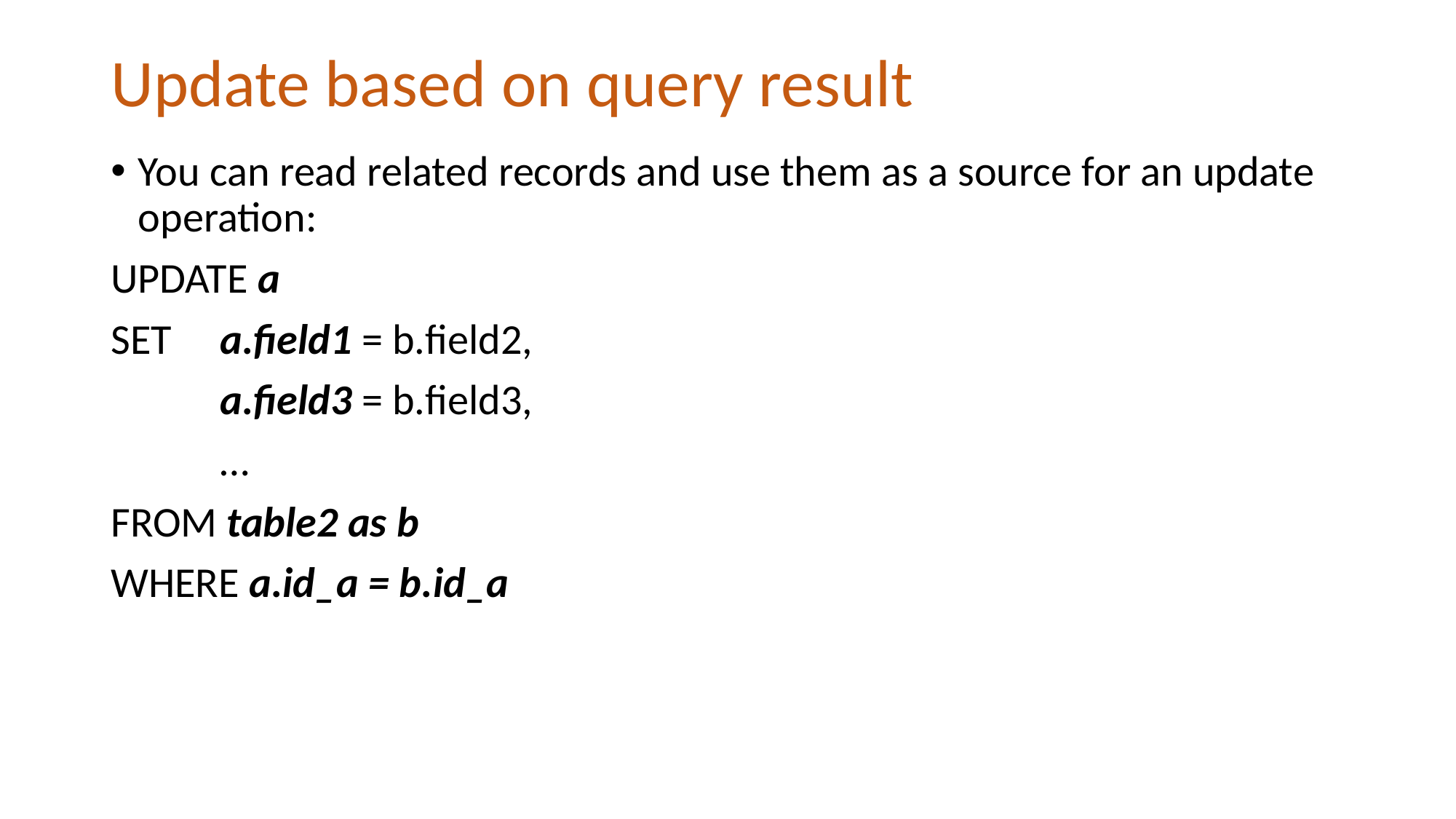

# Update based on query result
You can read related records and use them as a source for an update operation:
UPDATE a
SET 	a.field1 = b.field2,
	a.field3 = b.field3,
	…
FROM table2 as b
WHERE a.id_a = b.id_a